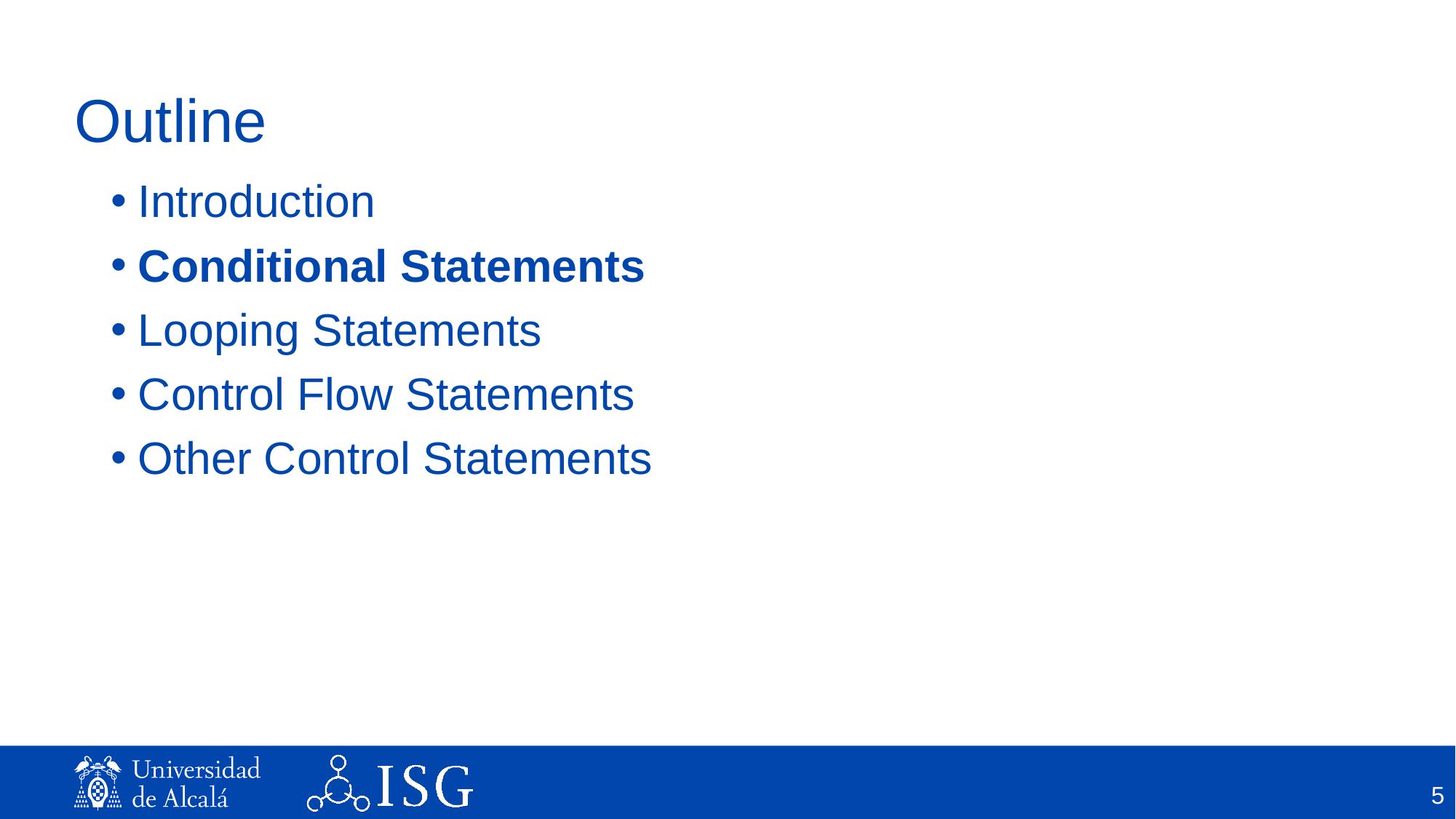

# Outline
Introduction
Conditional Statements
Looping Statements
Control Flow Statements
Other Control Statements